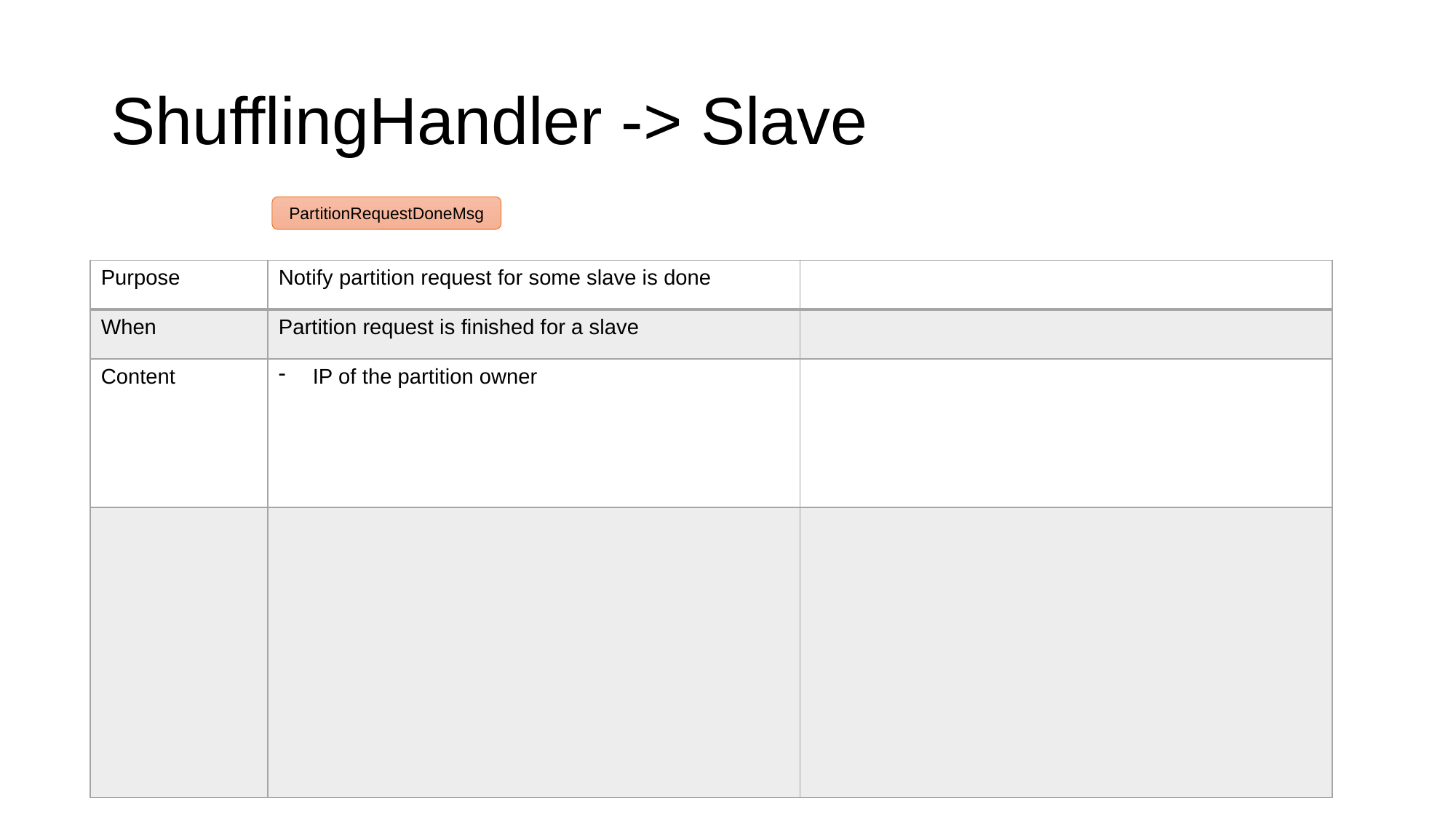

# ShufflingHandler -> Slave
PartitionRequestDoneMsg
| Purpose | Notify partition request for some slave is done |  |
| --- | --- | --- |
| When | Partition request is finished for a slave |  |
| Content | IP of the partition owner |  |
|  |  |  |